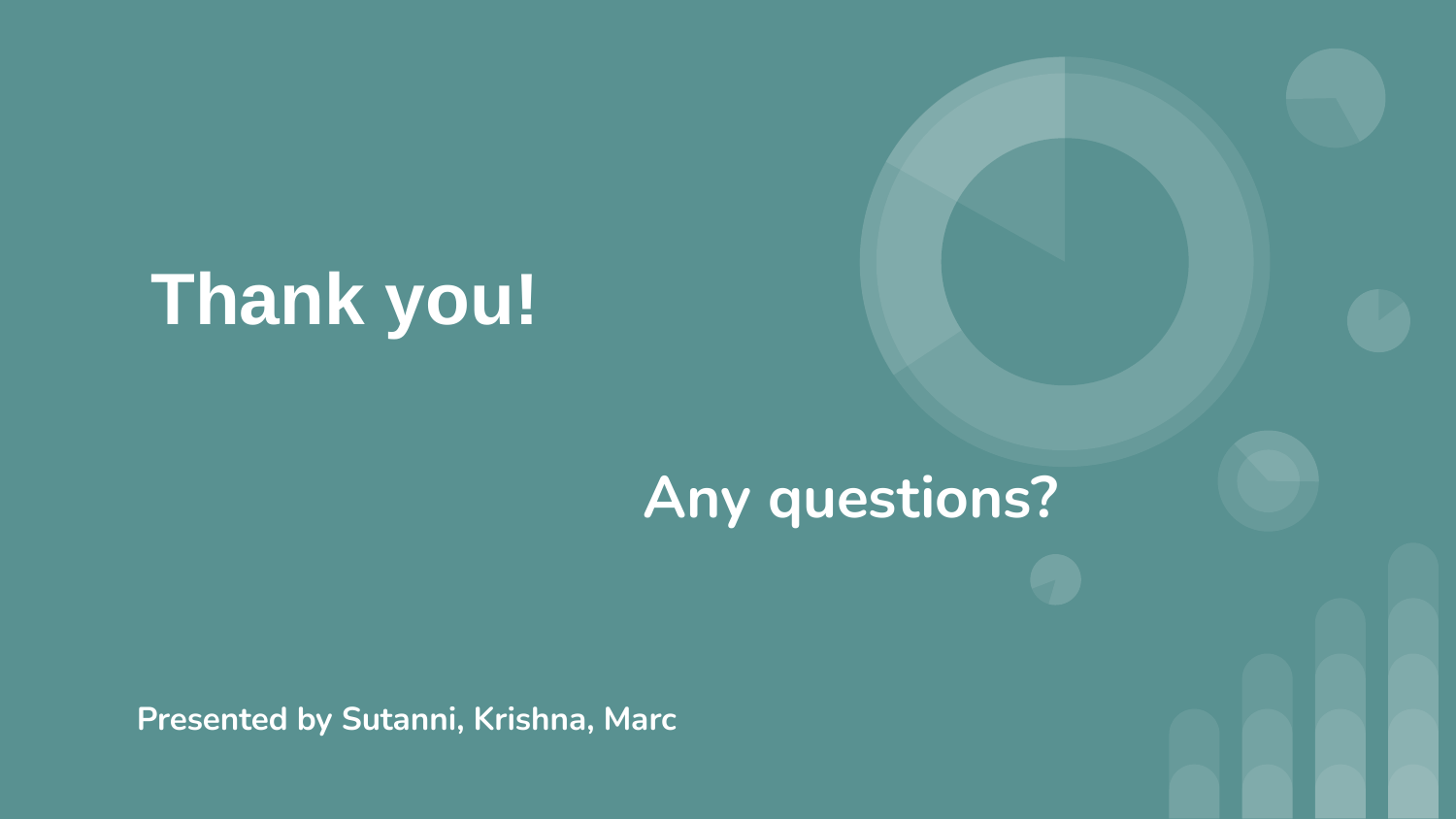

# Thank you!
Any questions?
Presented by Sutanni, Krishna, Marc